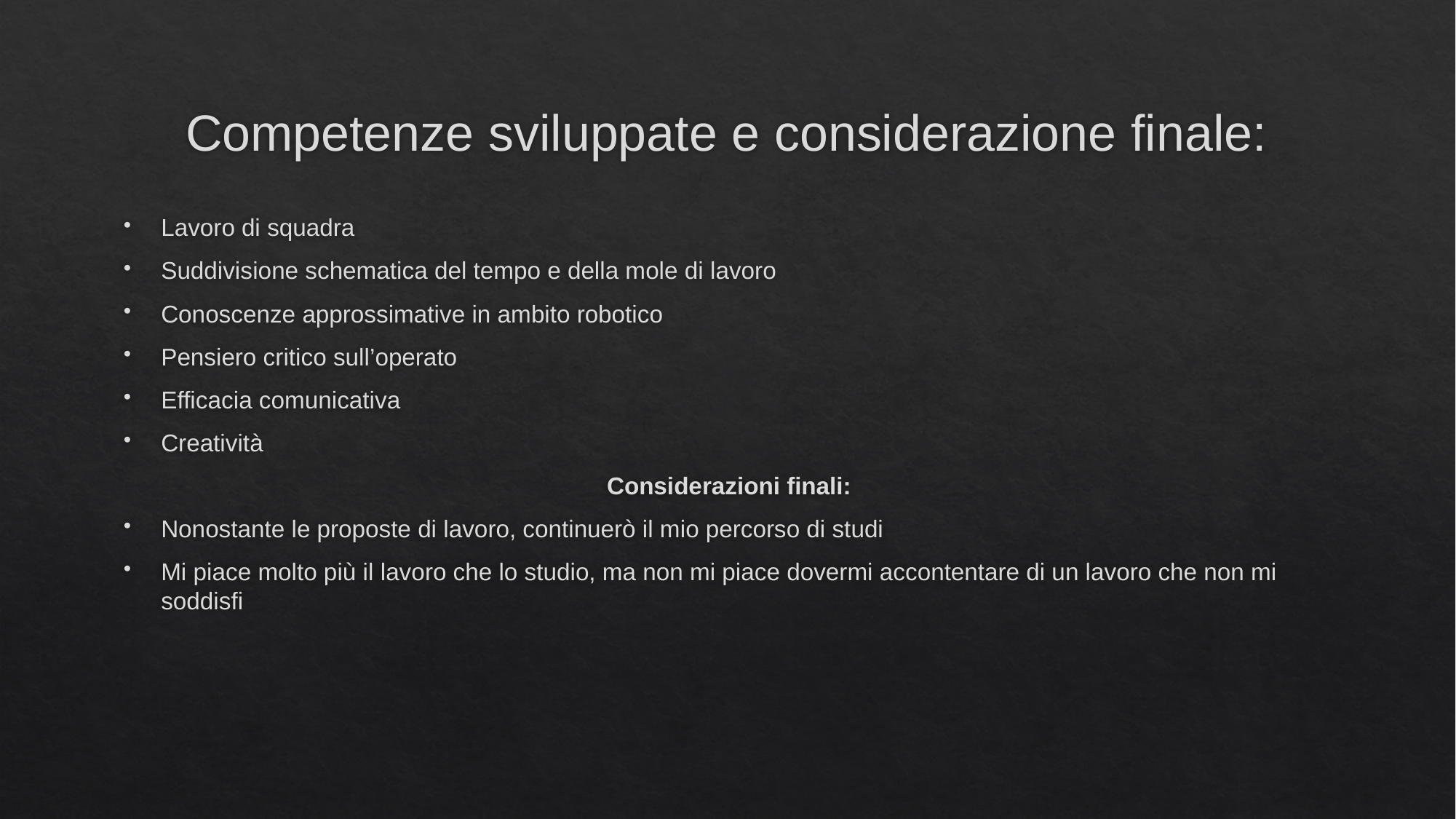

# Competenze sviluppate e considerazione finale:
Lavoro di squadra
Suddivisione schematica del tempo e della mole di lavoro
Conoscenze approssimative in ambito robotico
Pensiero critico sull’operato
Efficacia comunicativa
Creatività
Considerazioni finali:
Nonostante le proposte di lavoro, continuerò il mio percorso di studi
Mi piace molto più il lavoro che lo studio, ma non mi piace dovermi accontentare di un lavoro che non mi soddisfi